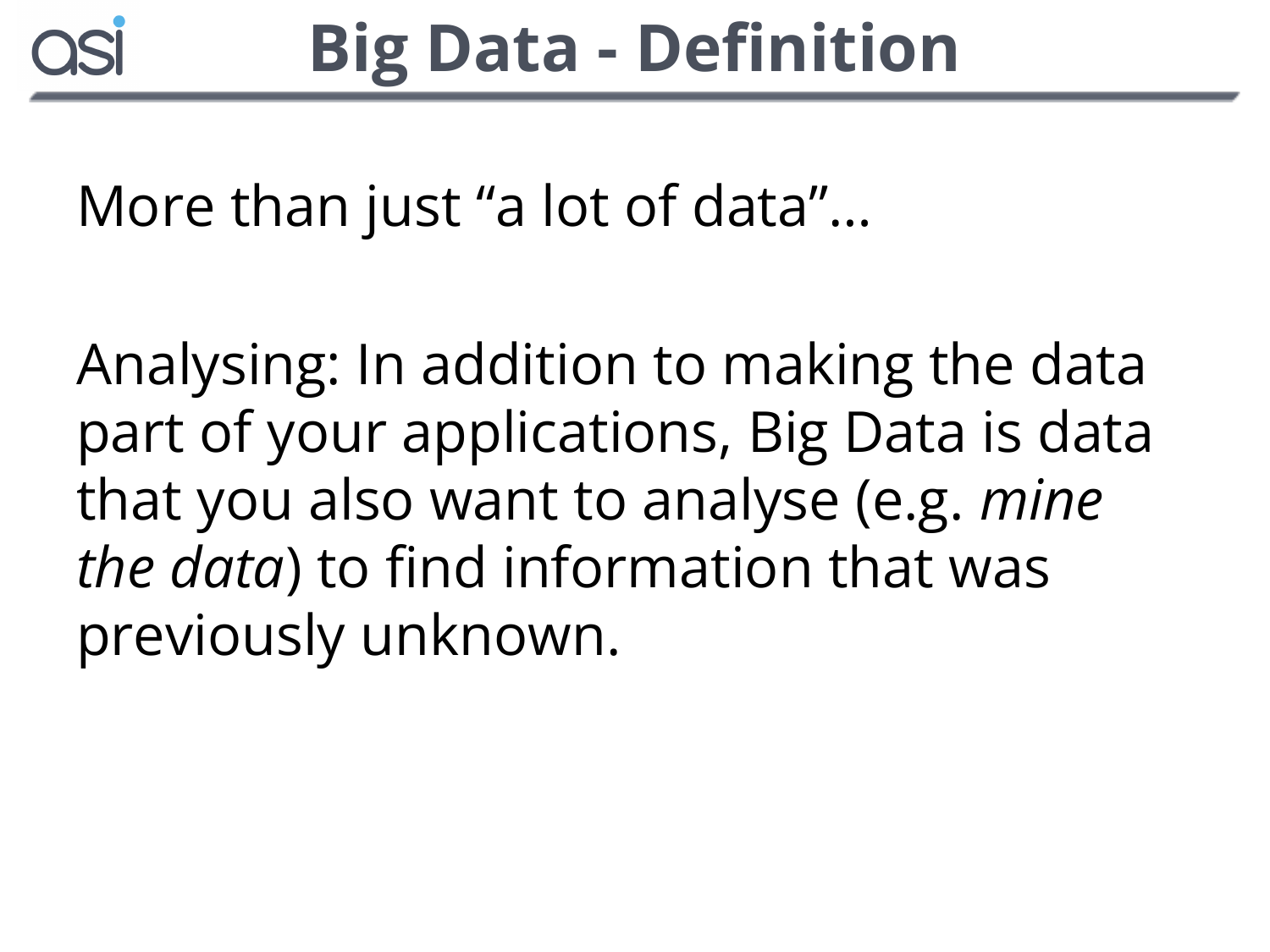

# Big Data - Definition
More than just “a lot of data”…

Analysing: In addition to making the data part of your applications, Big Data is data that you also want to analyse (e.g. mine the data) to find information that was previously unknown.